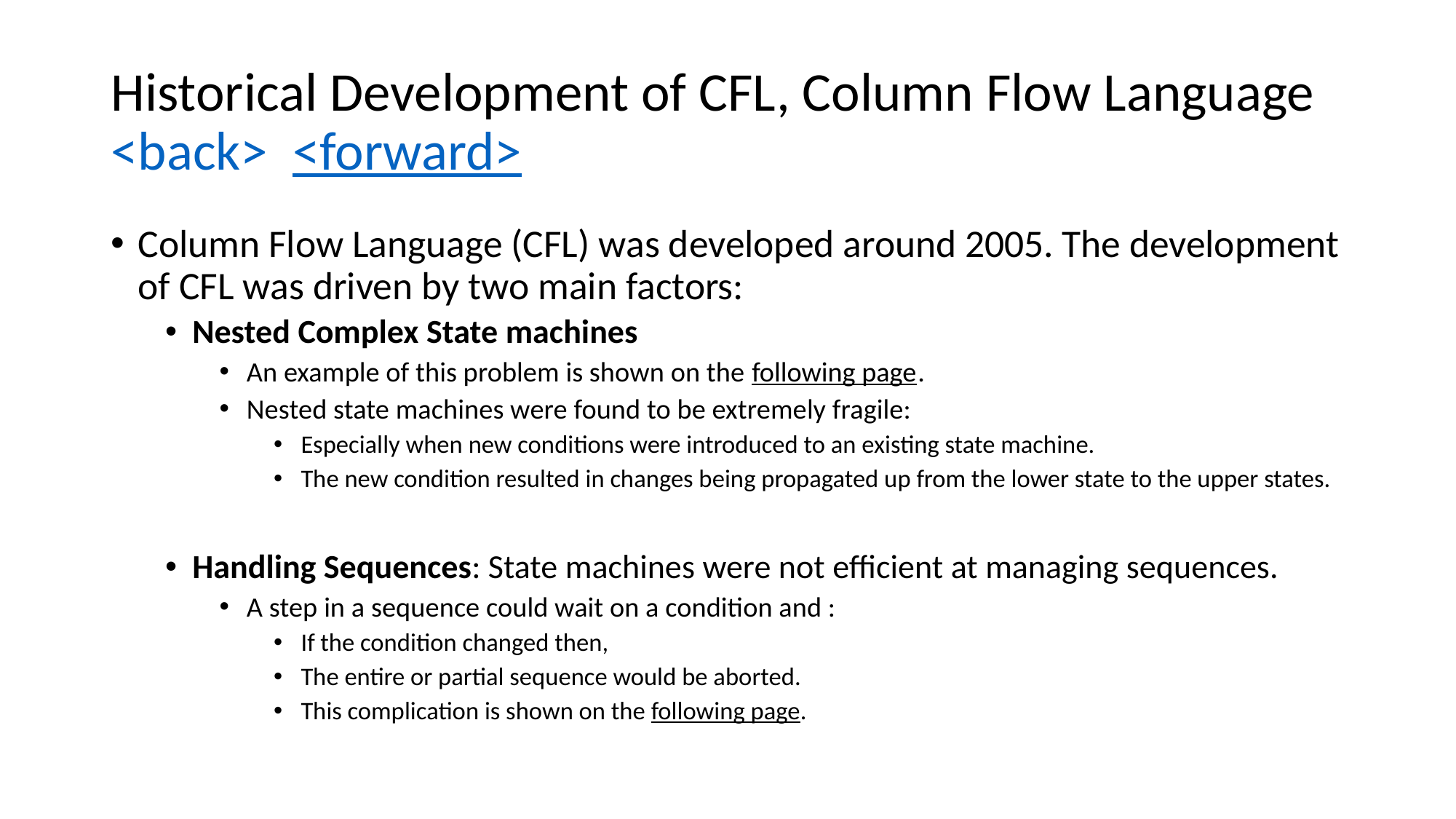

# Historical Development of CFL, Column Flow Language <back>  <forward>
Column Flow Language (CFL) was developed around 2005. The development of CFL was driven by two main factors:
Nested Complex State machines
An example of this problem is shown on the following page.
Nested state machines were found to be extremely fragile:
Especially when new conditions were introduced to an existing state machine.
The new condition resulted in changes being propagated up from the lower state to the upper states.

Handling Sequences: State machines were not efficient at managing sequences.
A step in a sequence could wait on a condition and :
If the condition changed then,
The entire or partial sequence would be aborted.
This complication is shown on the following page.